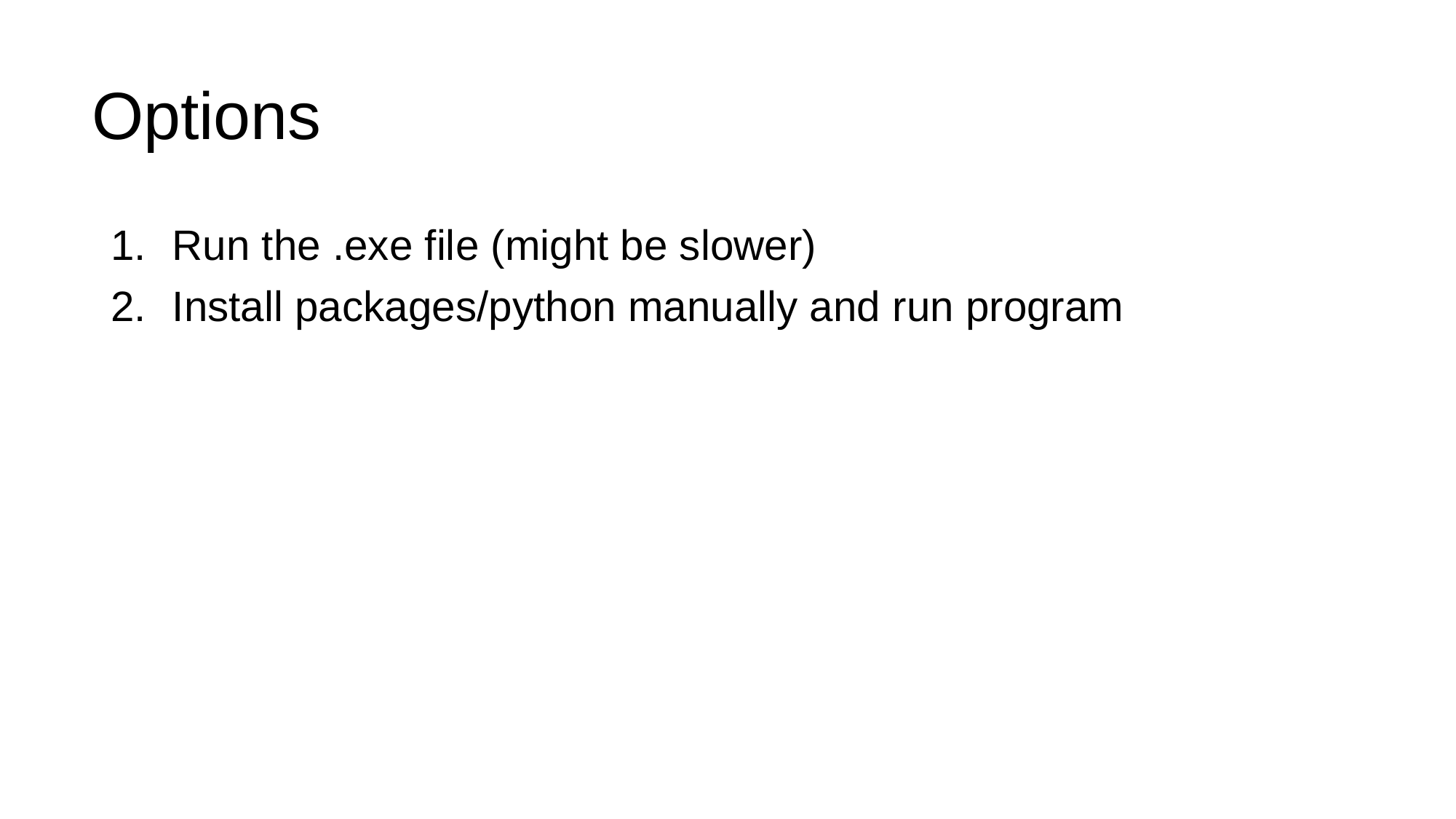

# Options
Run the .exe file (might be slower)
Install packages/python manually and run program